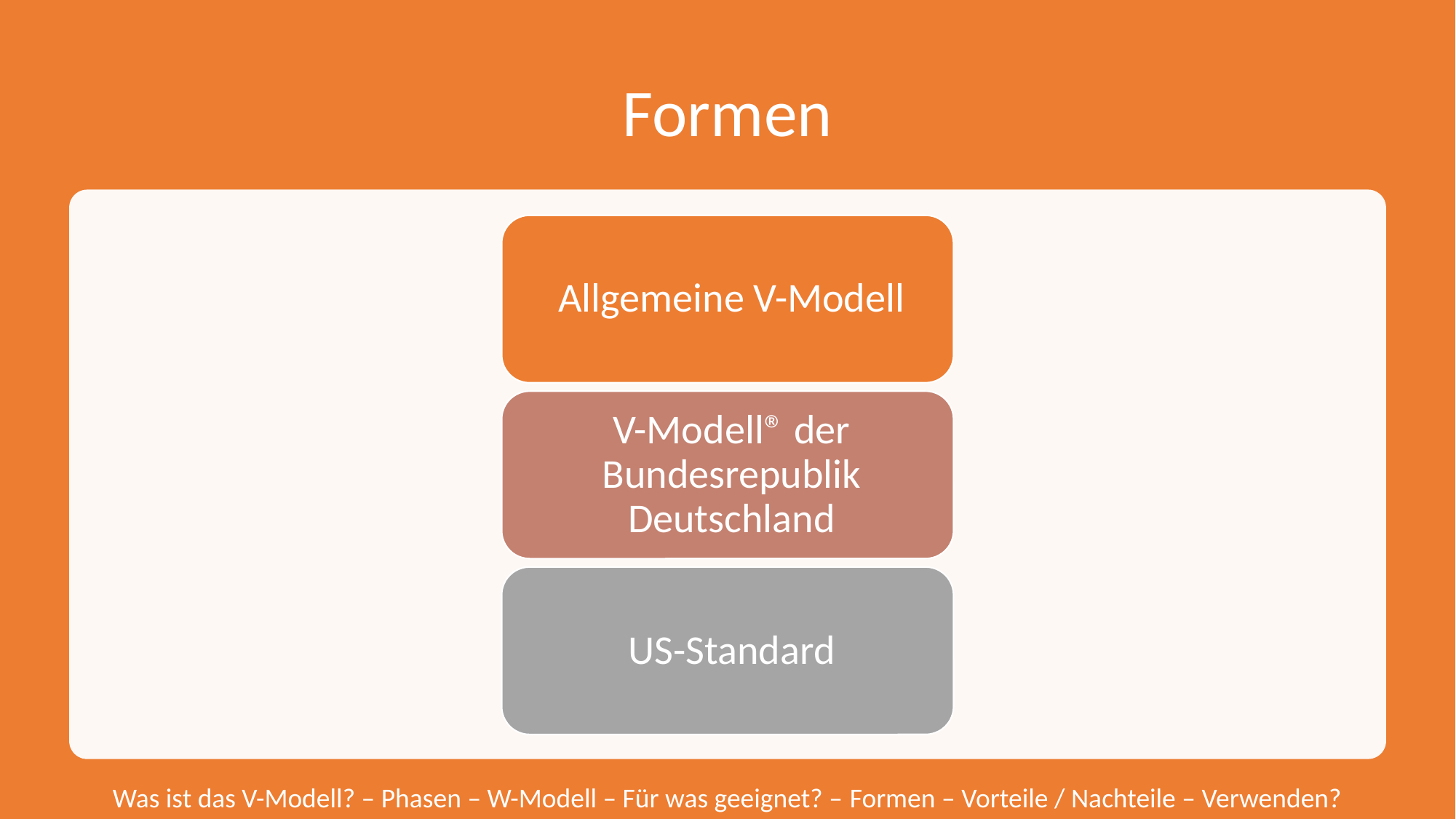

# Formen

Allgemeine V-Modell
V-Modell® der Bundesrepublik Deutschland
US-Standard
Was ist das V-Modell? – Phasen – W-Modell – Für was geeignet? – Formen – Vorteile / Nachteile – Verwenden?